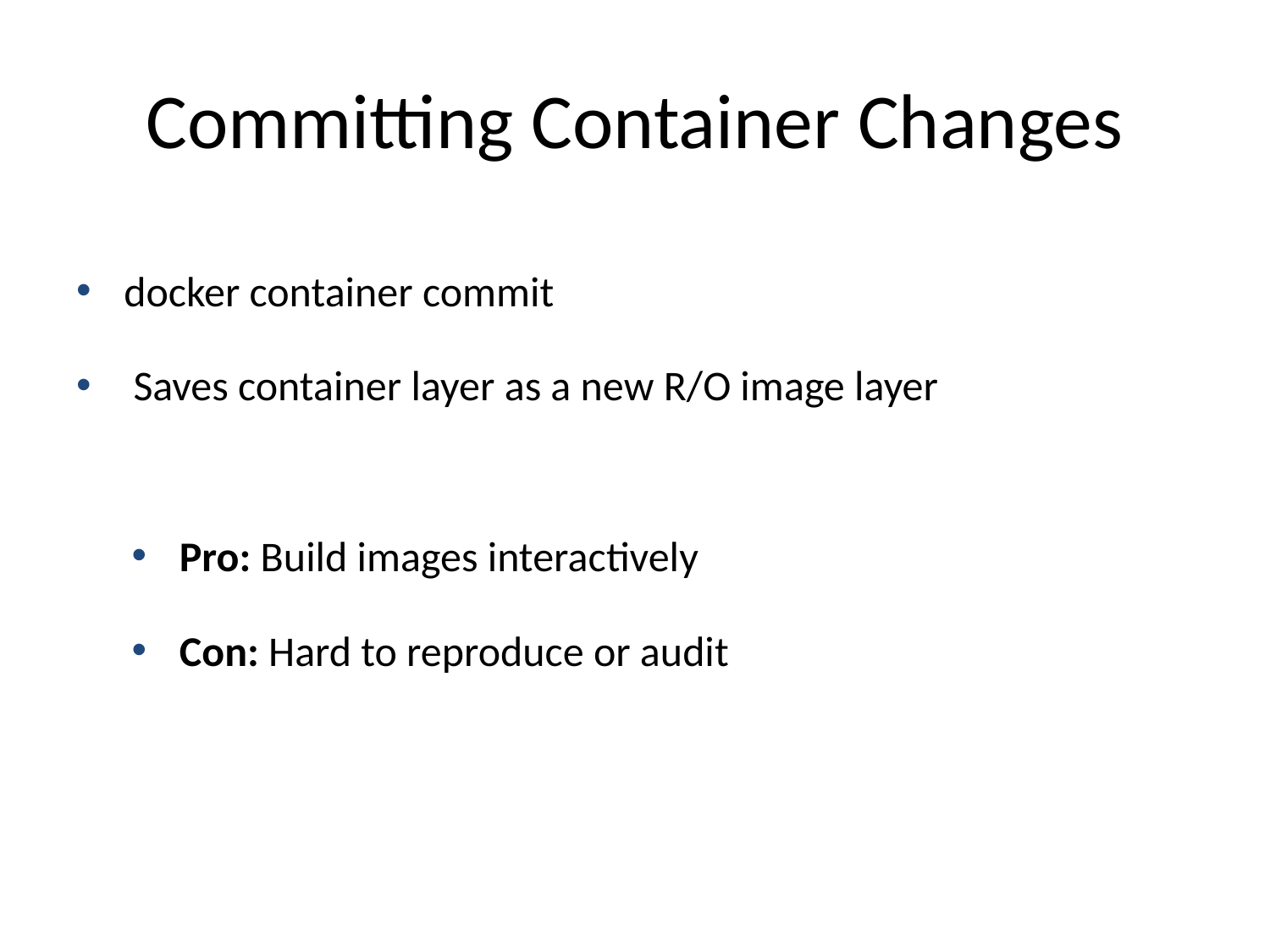

# Committing Container Changes
docker container commit
 Saves container layer as a new R/O image layer

Pro: Build images interactively
Con: Hard to reproduce or audit